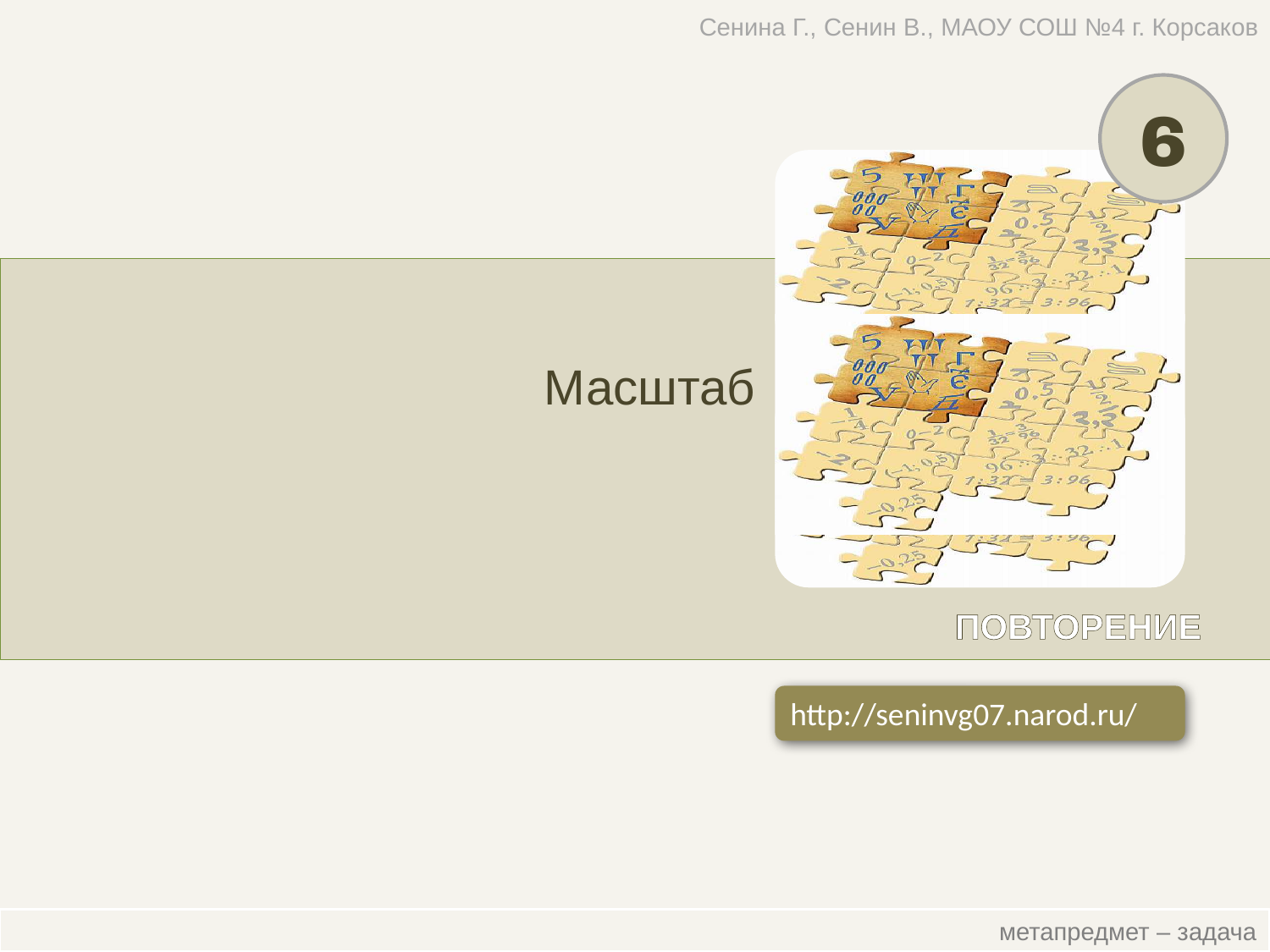

Сенина Г., Сенин В., МАОУ СОШ №4 г. Корсаков
6

Масштаб
ПОВТОРЕНИЕ
http://seninvg07.narod.ru/
  метапредмет – задача